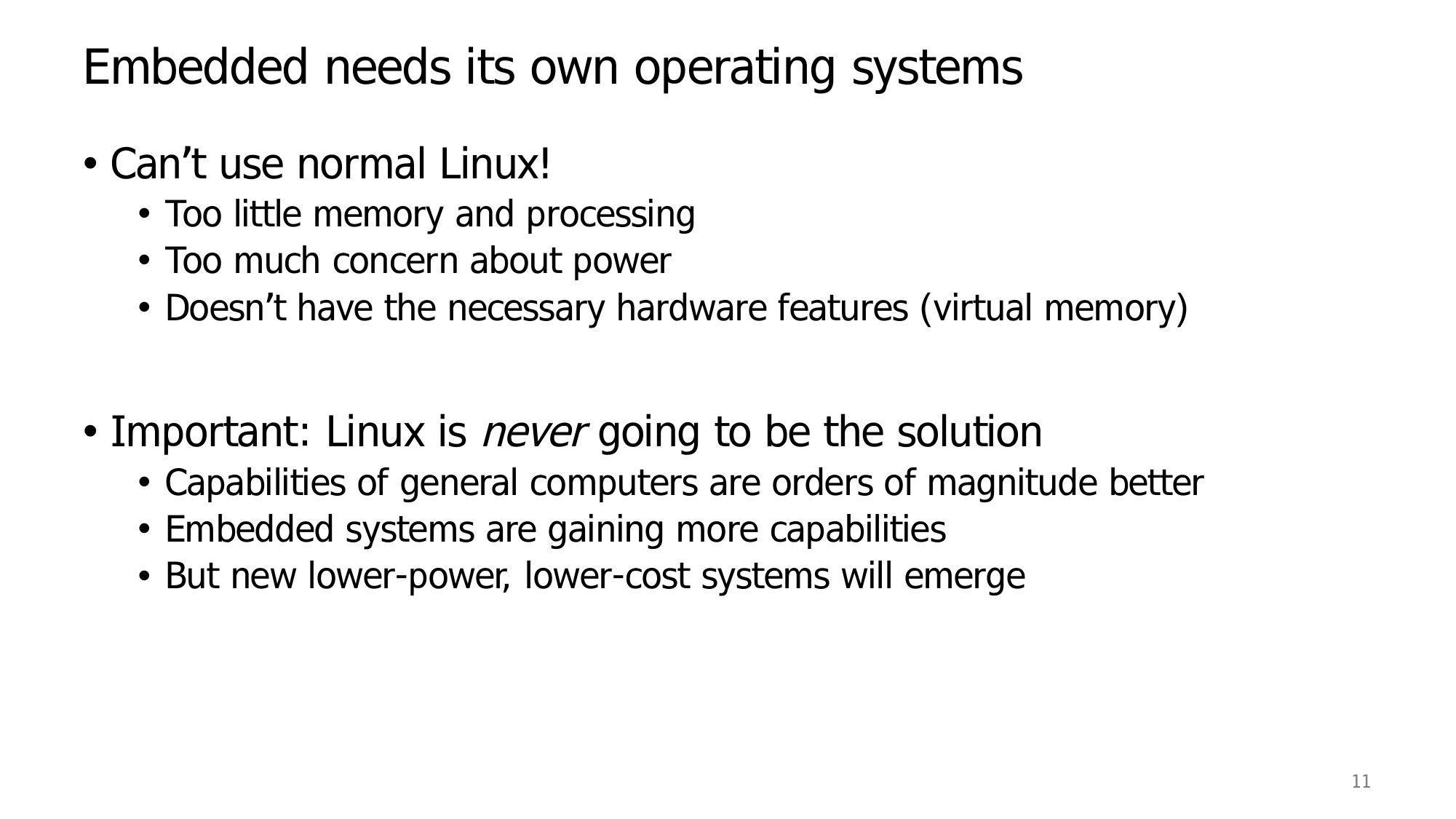

# Embedded needs its own operating systems
Can’t use normal Linux!
Too little memory and processing
Too much concern about power
Doesn’t have the necessary hardware features (virtual memory)

Important: Linux is never going to be the solution
Capabilities of general computers are orders of magnitude better
Embedded systems are gaining more capabilities
But new lower-power, lower-cost systems will emerge
11